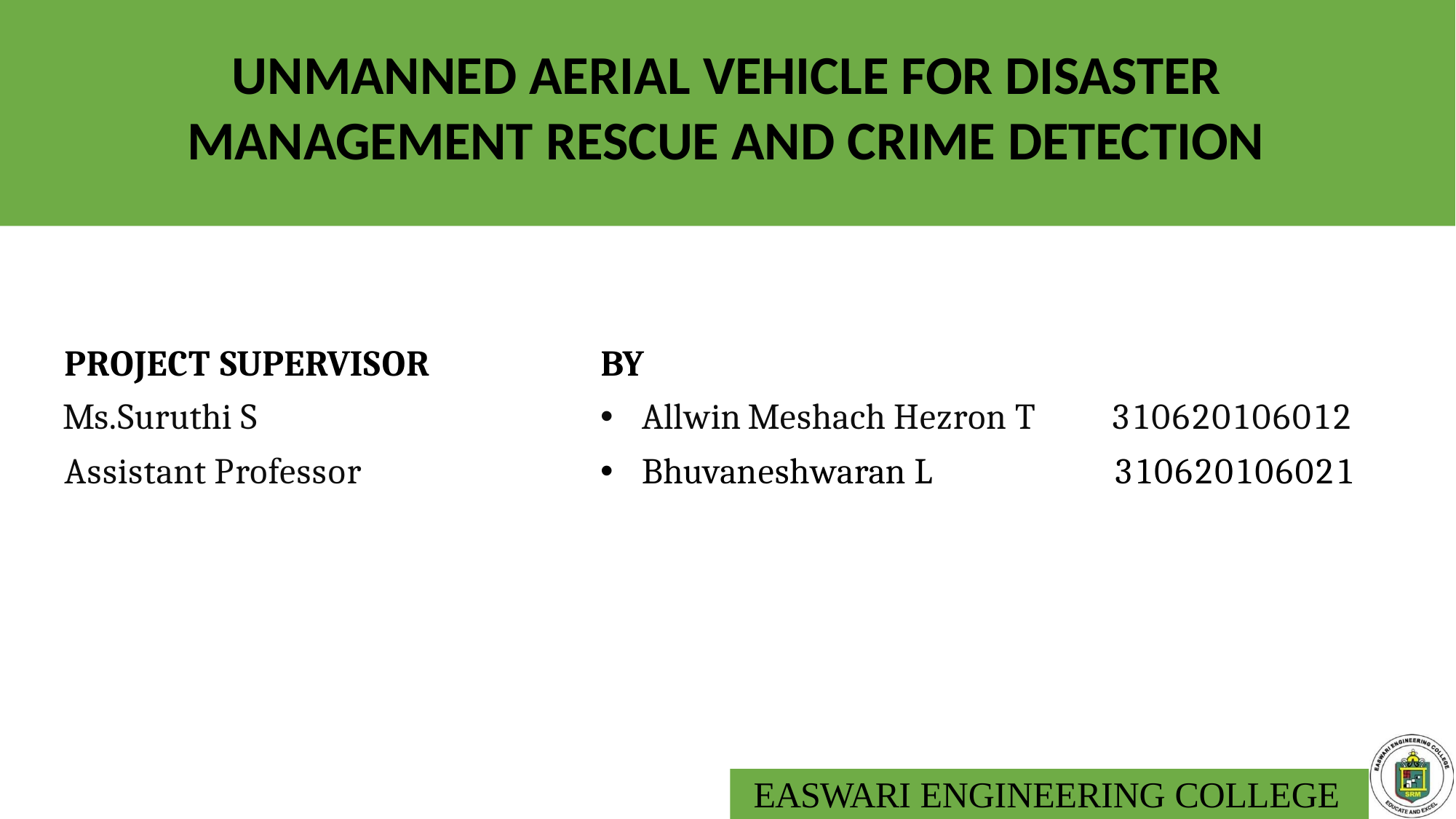

# UNMANNED AERIAL VEHICLE FOR DISASTER  MANAGEMENT RESCUE AND CRIME DETECTION
| PROJECT SUPERVISOR | BY |  |
| --- | --- | --- |
| Ms.Suruthi S | Allwin Meshach Hezron T | 310620106012 |
| Assistant Professor | Bhuvaneshwaran L | 310620106021 |
EASWARI ENGINEERING COLLEGE